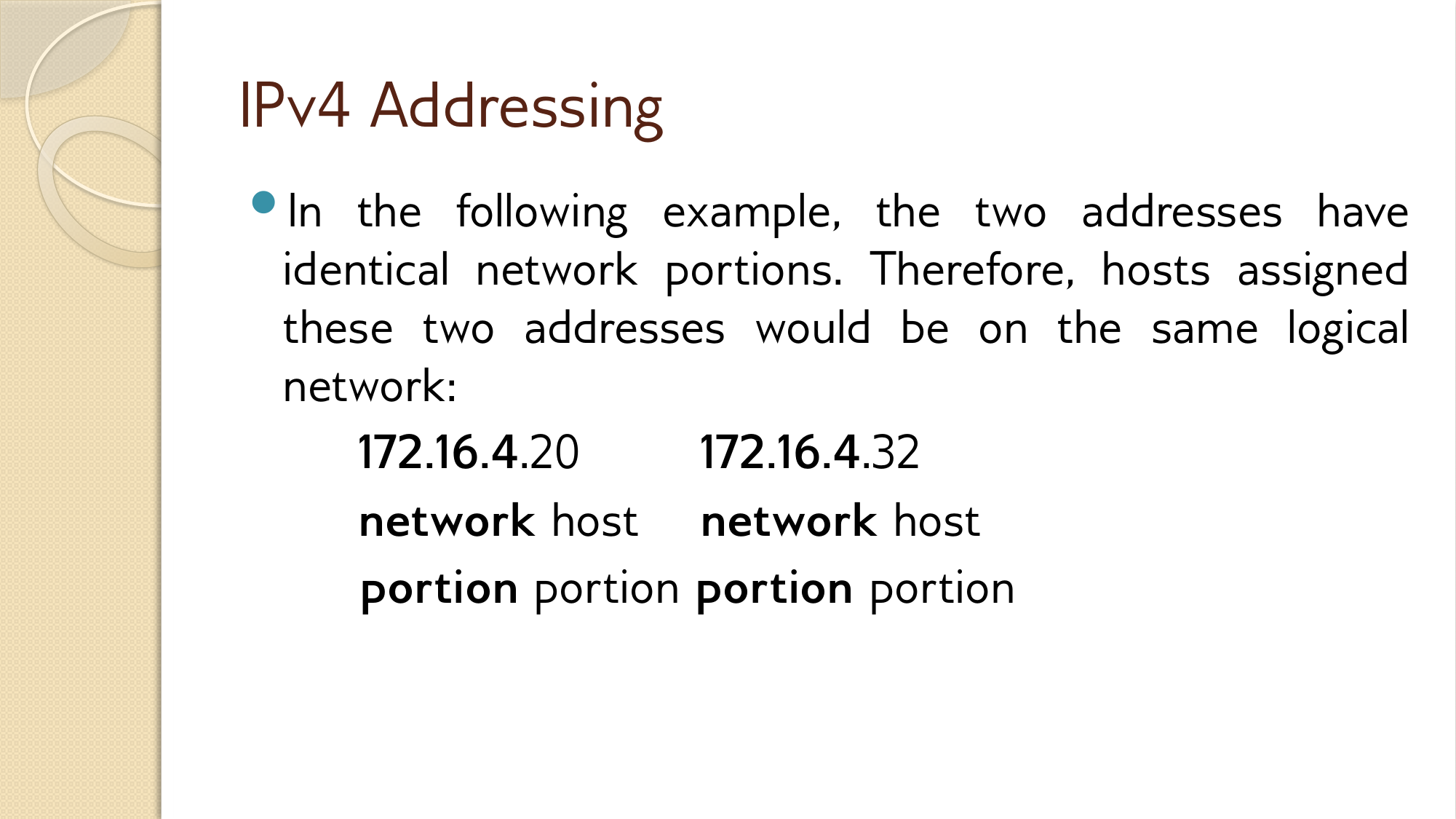

# IPv4 Addressing
In the following example, the two addresses have identical network portions. Therefore, hosts assigned these two addresses would be on the same logical network:
	172.16.4.20	 172.16.4.32
	network host 	 network host
       portion portion portion portion